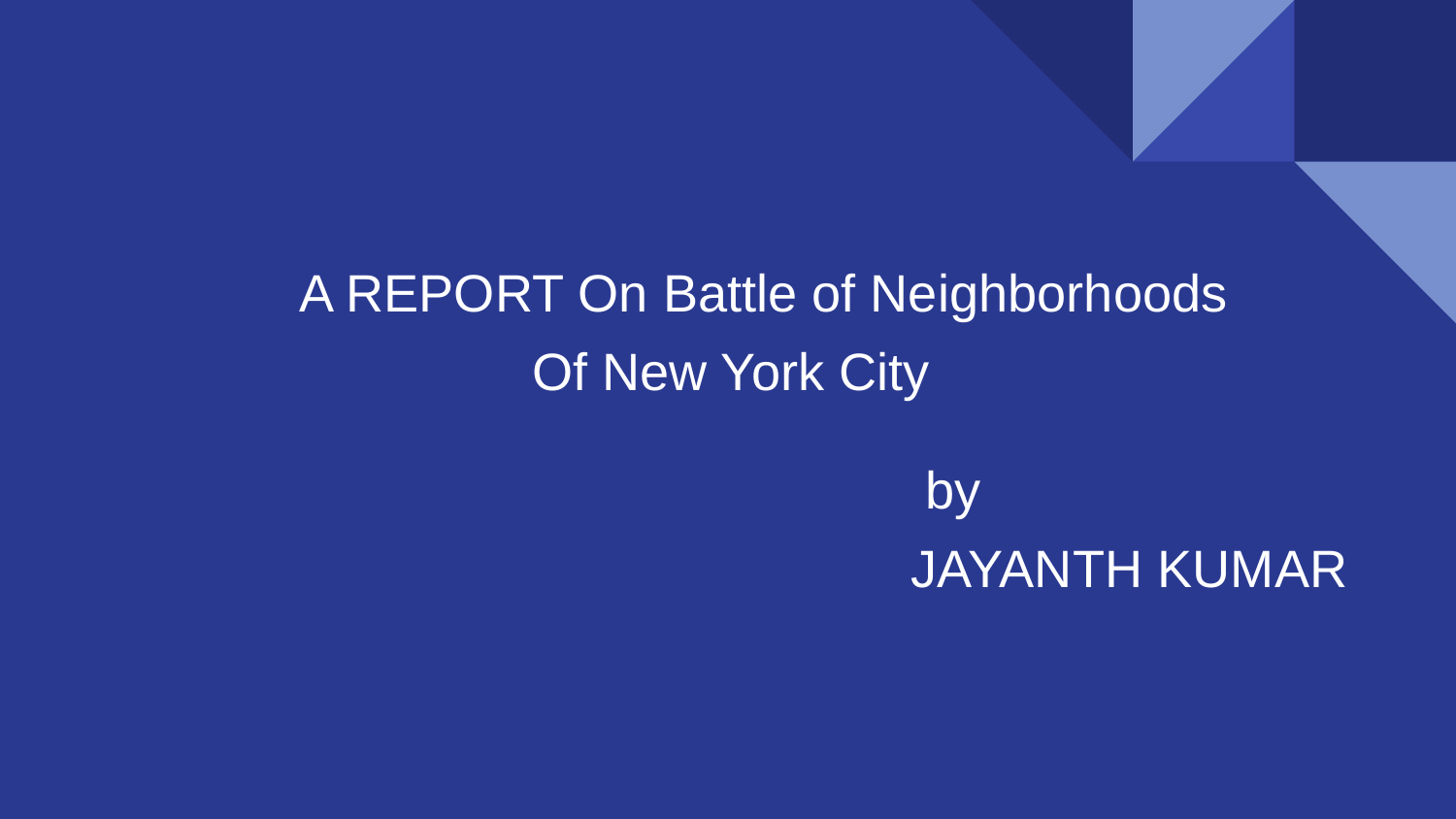

# A REPORT On Battle of Neighborhoods
              Of New York City
 by
JAYANTH KUMAR